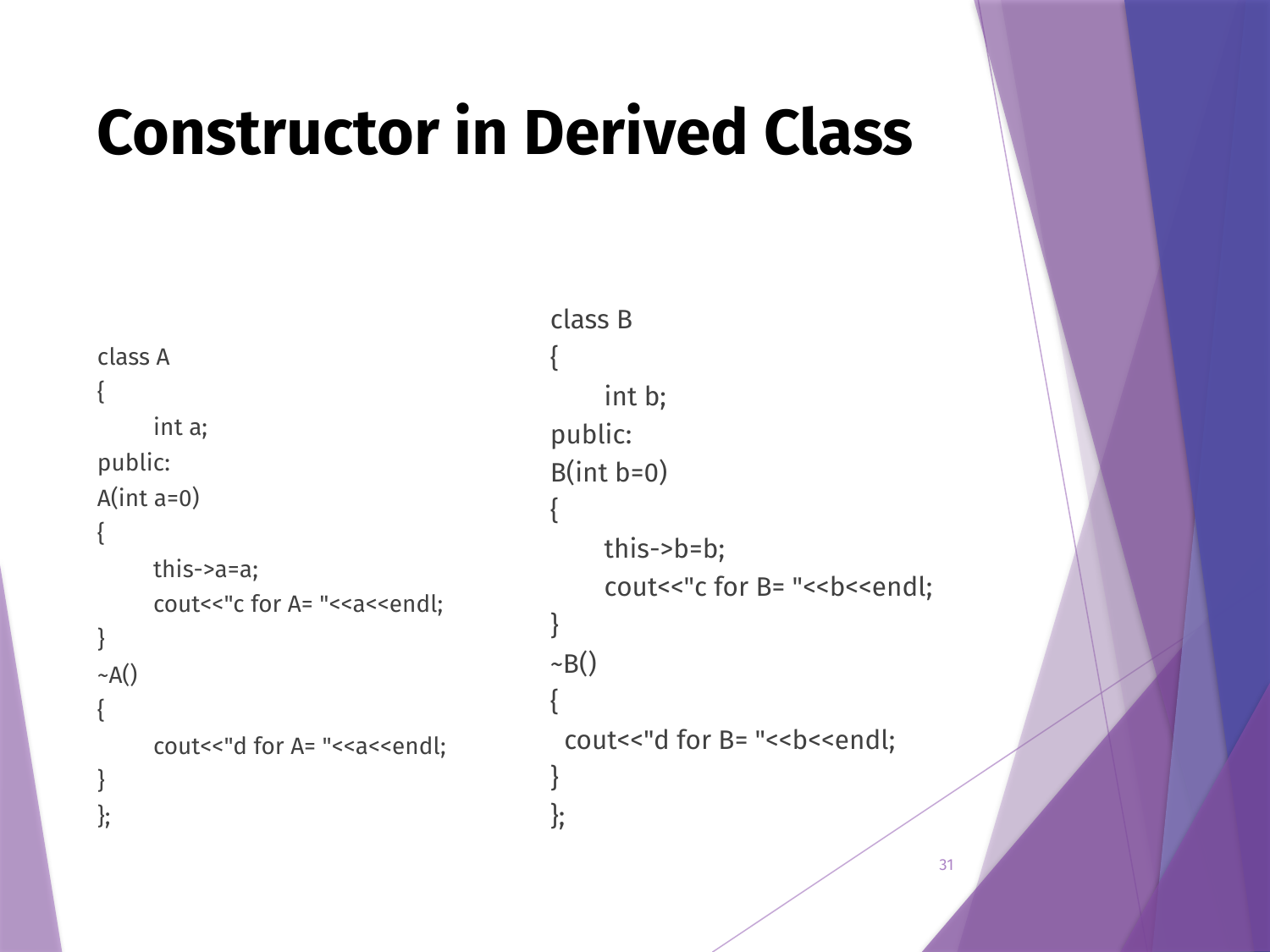

# Constructor in Derived Class

class A
{
	int a;
public:
A(int a=0)
{
	this->a=a;
	cout<<"c for A= "<<a<<endl;
}
~A()
{
	cout<<"d for A= "<<a<<endl;
}
};

class B
{
	int b;
public:
B(int b=0)
{
	this->b=b;
	cout<<"c for B= "<<b<<endl;
}
~B()
{
  cout<<"d for B= "<<b<<endl;
}
};
31